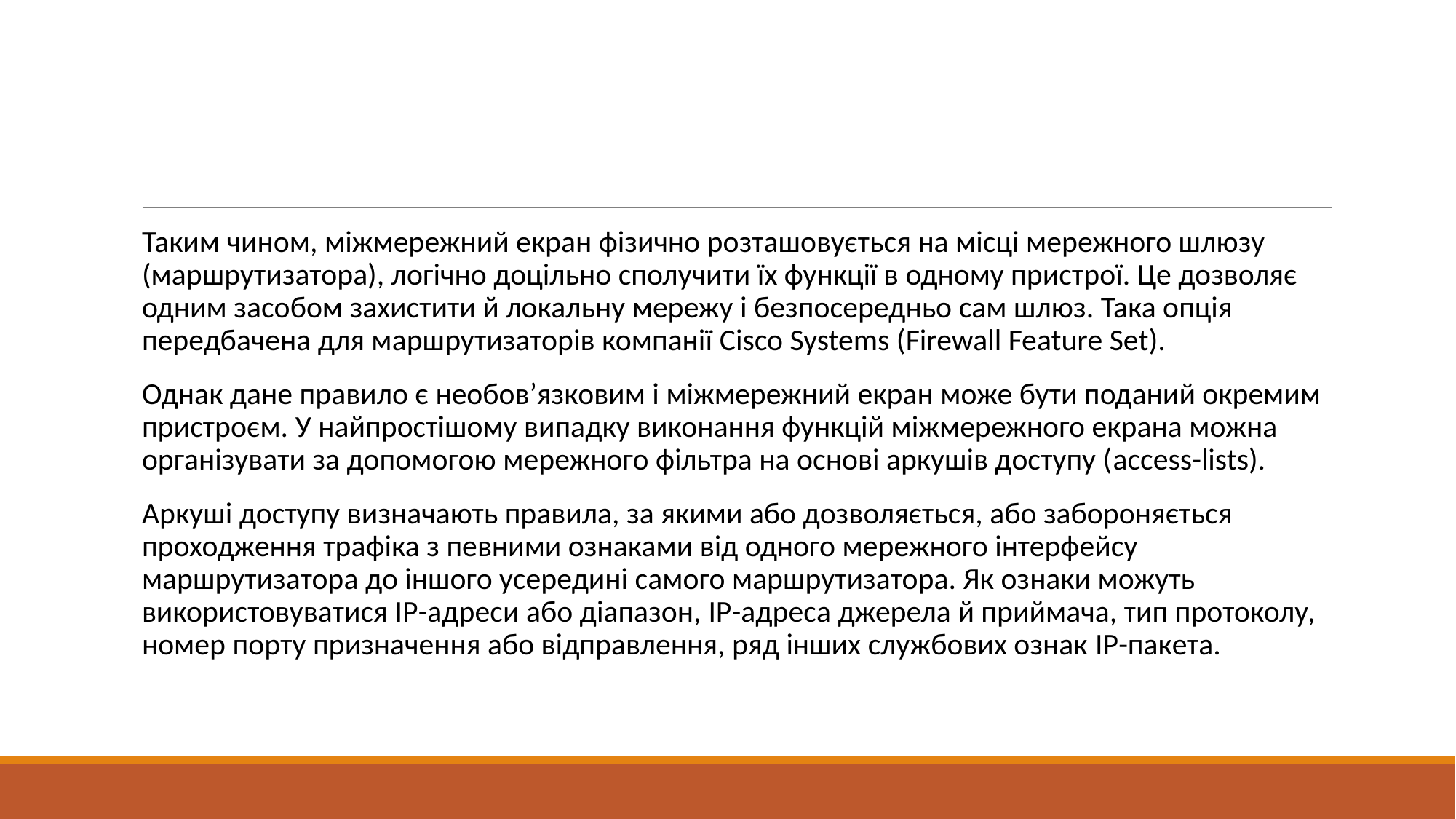

#
Таким чином, міжмережний екран фізично розташовується на місці мережного шлюзу (маршрутизатора), логічно доцільно сполучити їх функції в одному пристрої. Це дозволяє одним засобом захистити й локальну мережу і безпосередньо сам шлюз. Така опція передбачена для маршрутизаторів компанії Cisco Systems (Firewall Feature Set).
Однак дане правило є необов’язковим і міжмережний екран може бути поданий окремим пристроєм. У найпростішому випадку виконання функцій міжмережного екрана можна організувати за допомогою мережного фільтра на основі аркушів доступу (access-lists).
Аркуші доступу визначають правила, за якими або дозволяється, або забороняється проходження трафіка з певними ознаками від одного мережного інтерфейсу маршрутизатора до іншого усередині самого маршрутизатора. Як ознаки можуть використовуватися IP-адреси або діапазон, IP-адреса джерела й приймача, тип протоколу, номер порту призначення або відправлення, ряд інших службових ознак IP-пакета.